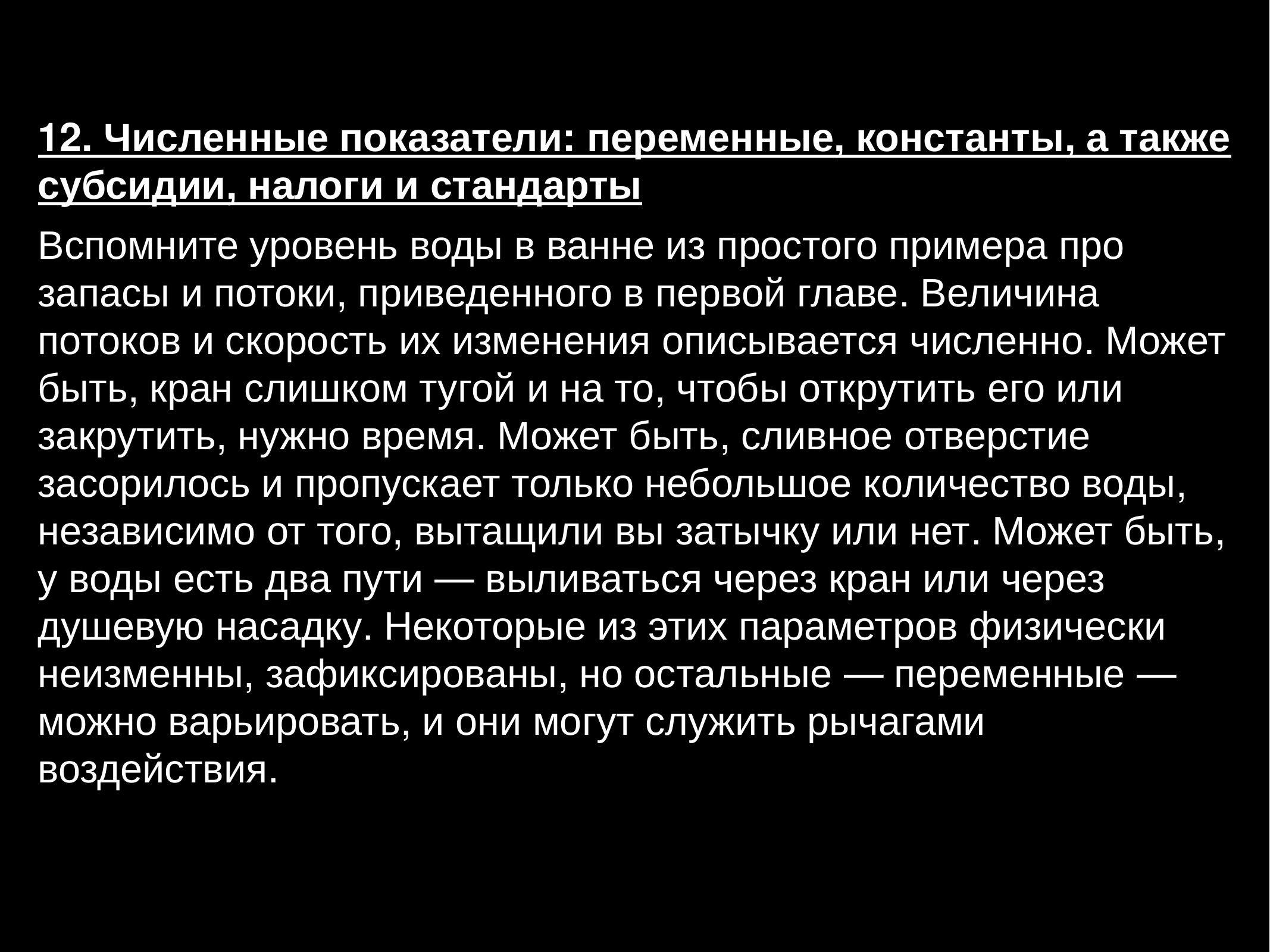

12
12. Численные показатели: переменные, константы, а также субсидии, налоги и стандарты
Вспомните уровень воды в ванне из простого примера про запасы и потоки, приведенного в первой главе. Величина потоков и скорость их изменения описывается численно. Может быть, кран слишком тугой и на то, чтобы открутить его или закрутить, нужно время. Может быть, сливное отверстие засорилось и пропускает только небольшое количество воды, независимо от того, вытащили вы затычку или нет. Может быть, у воды есть два пути — выливаться через кран или через душевую насадку. Некоторые из этих параметров физически неизменны, зафиксированы, но остальные — переменные — можно варьировать, и они могут служить рычагами воздействия.